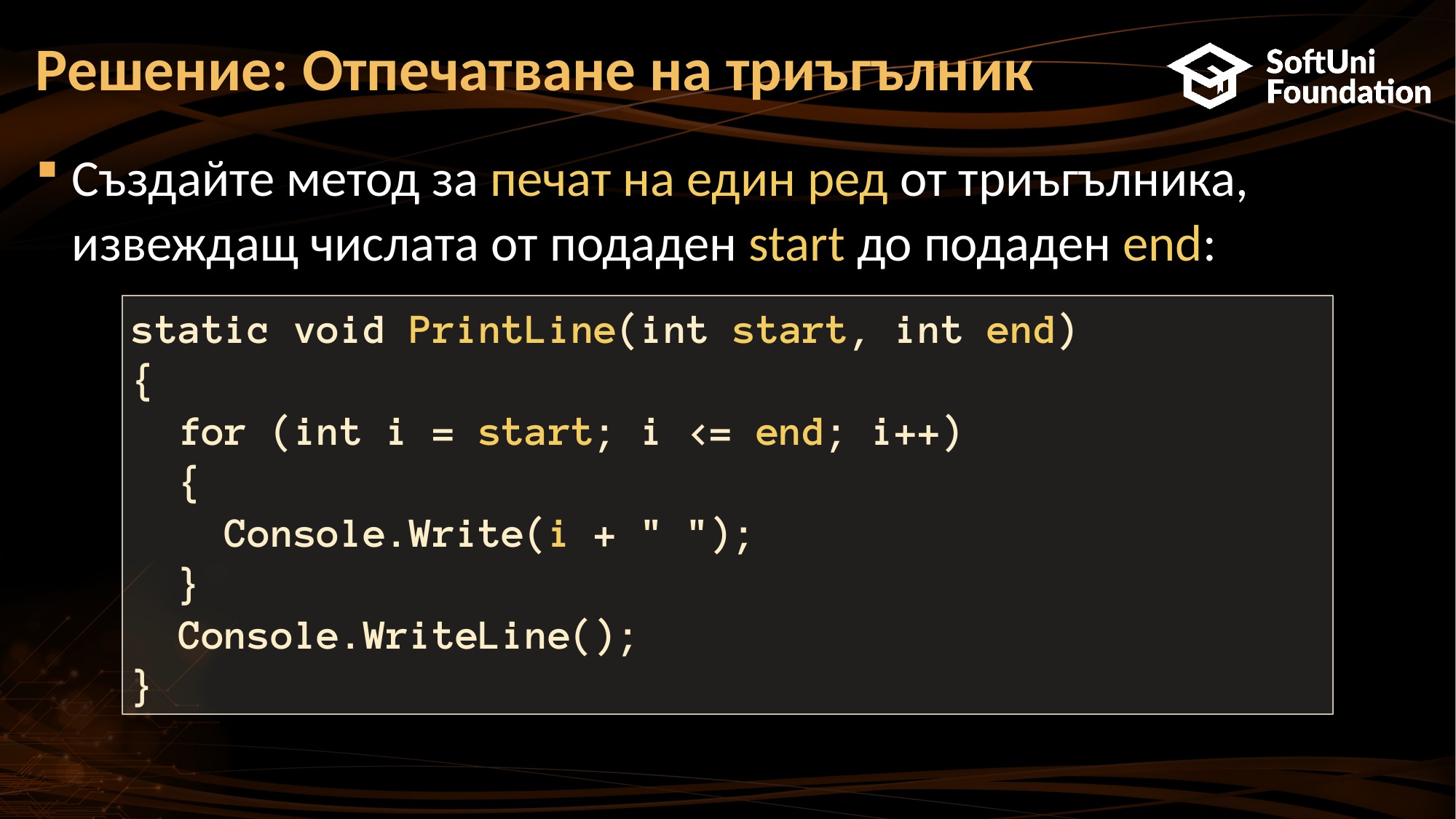

# Решение: Отпечатване на триъгълник
Създайте метод за печат на един ред от триъгълника, извеждащ числата от подаден start до подаден end:
static void PrintLine(int start, int end)
{
  for (int i = start; i <= end; i++)
  {
    Console.Write(i + " ");
  }
  Console.WriteLine();
}
18